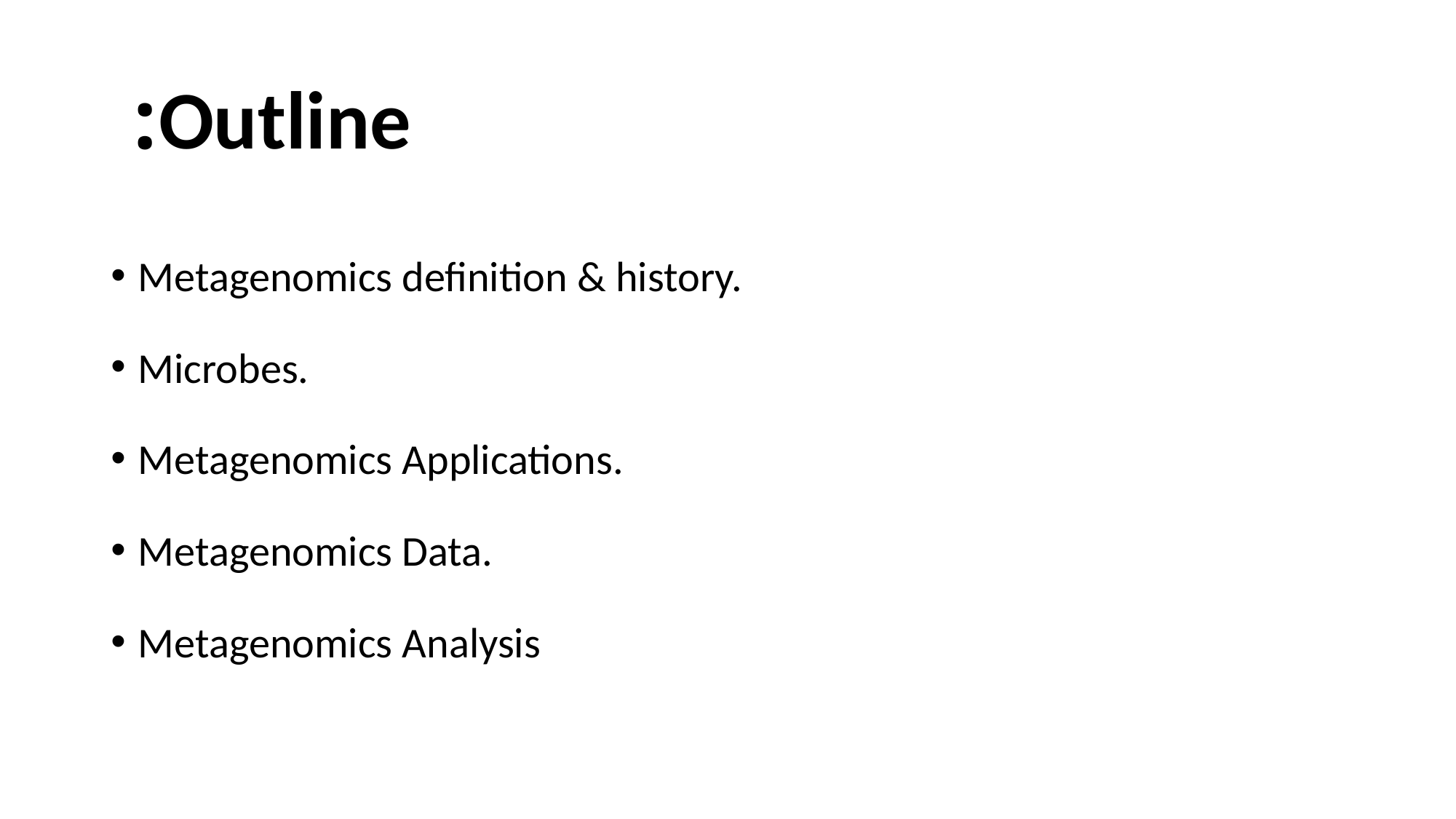

# Outline:
Metagenomics definition & history.
Microbes.
Metagenomics Applications.
Metagenomics Data.
Metagenomics Analysis